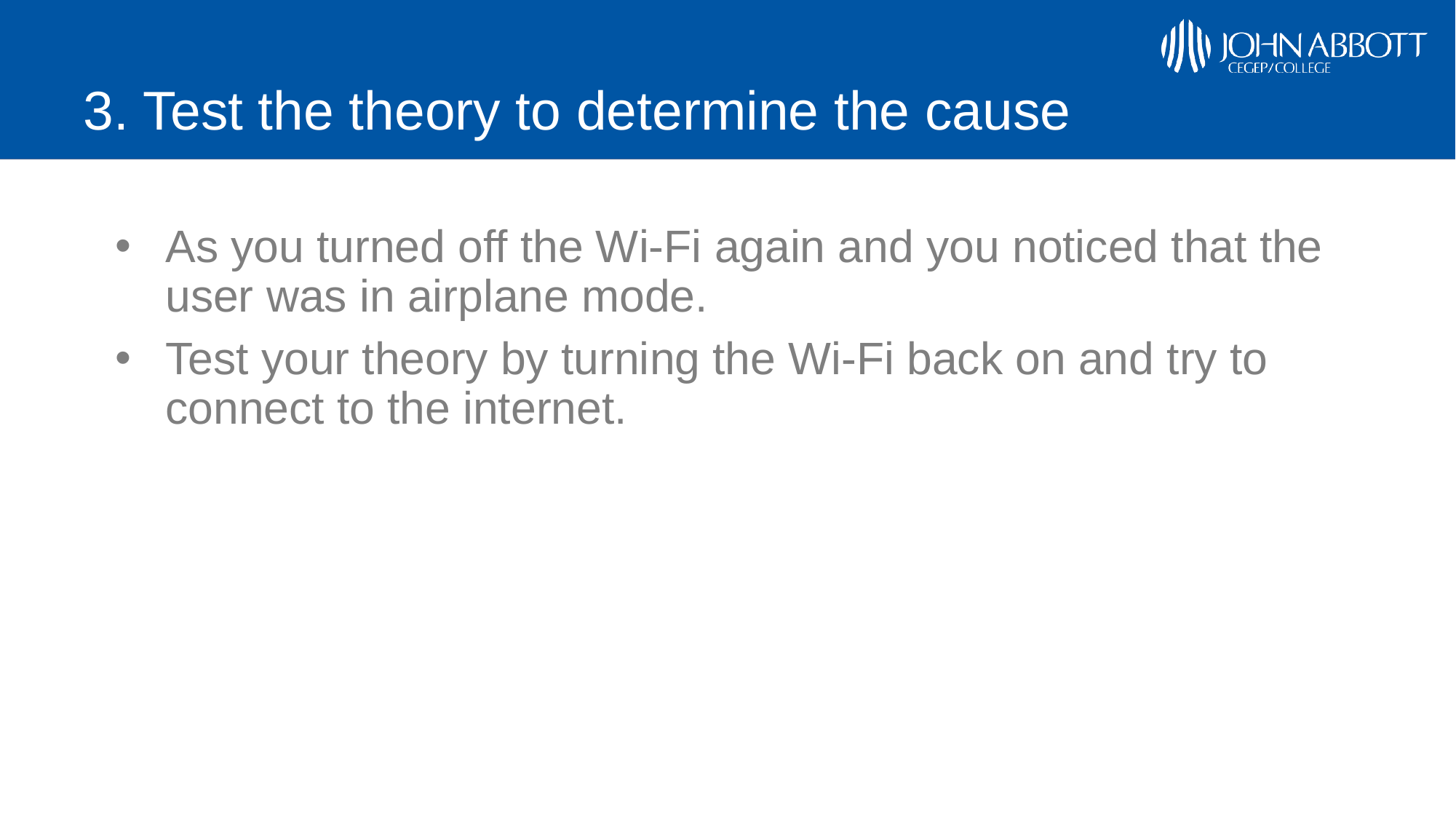

# 3. Test the theory to determine the cause
As you turned off the Wi-Fi again and you noticed that the user was in airplane mode.
Test your theory by turning the Wi-Fi back on and try to connect to the internet.